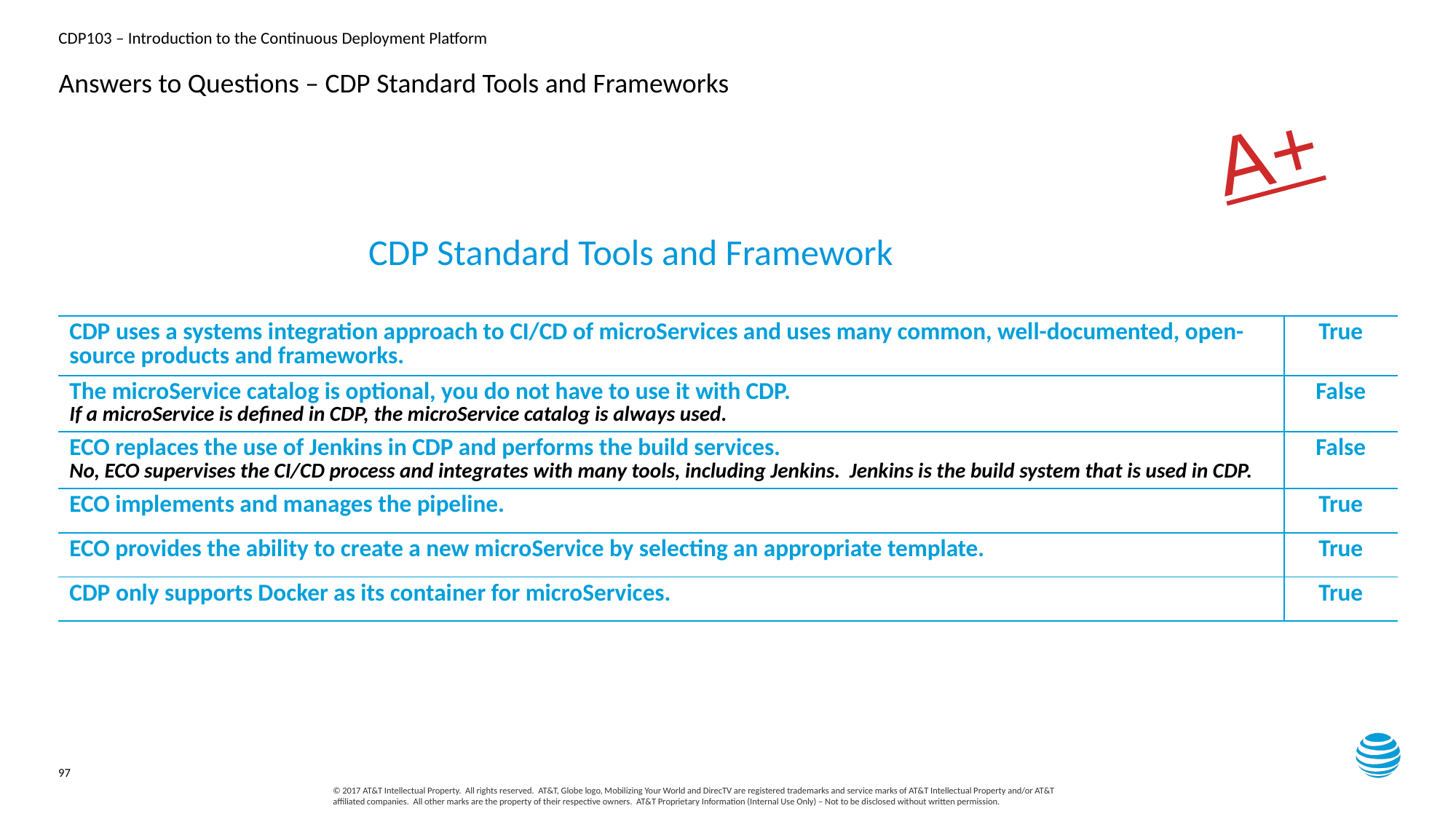

# Answers to Questions – CDP Standard Tools and Frameworks
A+
CDP Standard Tools and Framework
| CDP uses a systems integration approach to CI/CD of microServices and uses many common, well-documented, open-source products and frameworks. | True |
| --- | --- |
| The microService catalog is optional, you do not have to use it with CDP. If a microService is defined in CDP, the microService catalog is always used. | False |
| ECO replaces the use of Jenkins in CDP and performs the build services. No, ECO supervises the CI/CD process and integrates with many tools, including Jenkins. Jenkins is the build system that is used in CDP. | False |
| ECO implements and manages the pipeline. | True |
| ECO provides the ability to create a new microService by selecting an appropriate template. | True |
| CDP only supports Docker as its container for microServices. | True |
97